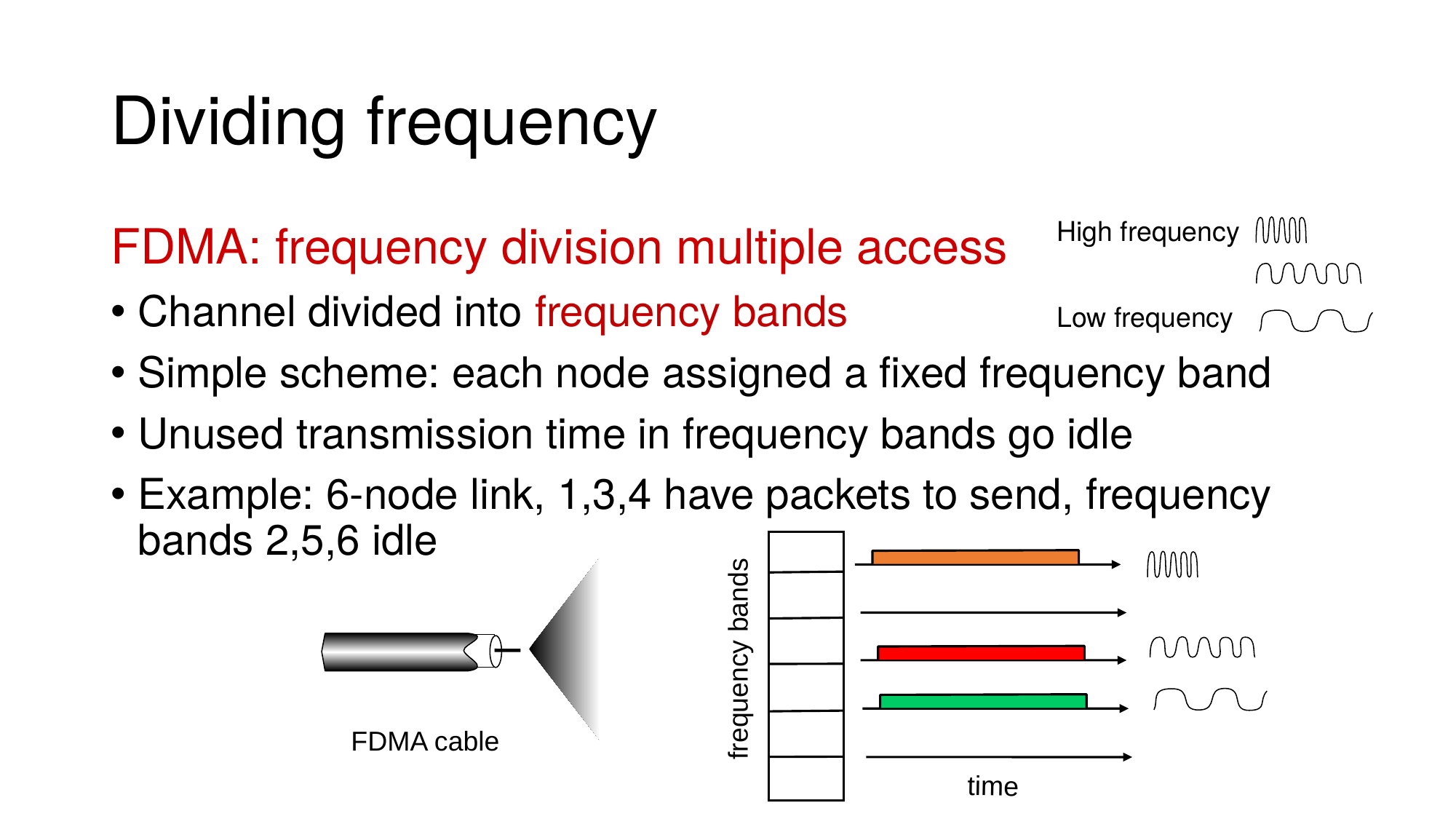

# Dividing frequency
High frequency

Low frequency
FDMA: frequency division multiple access
Channel divided into frequency bands
Simple scheme: each node assigned a fixed frequency band
Unused transmission time in frequency bands go idle
Example: 6-node link, 1,3,4 have packets to send, frequency bands 2,5,6 idle

frequency bands

FDMA cable

time